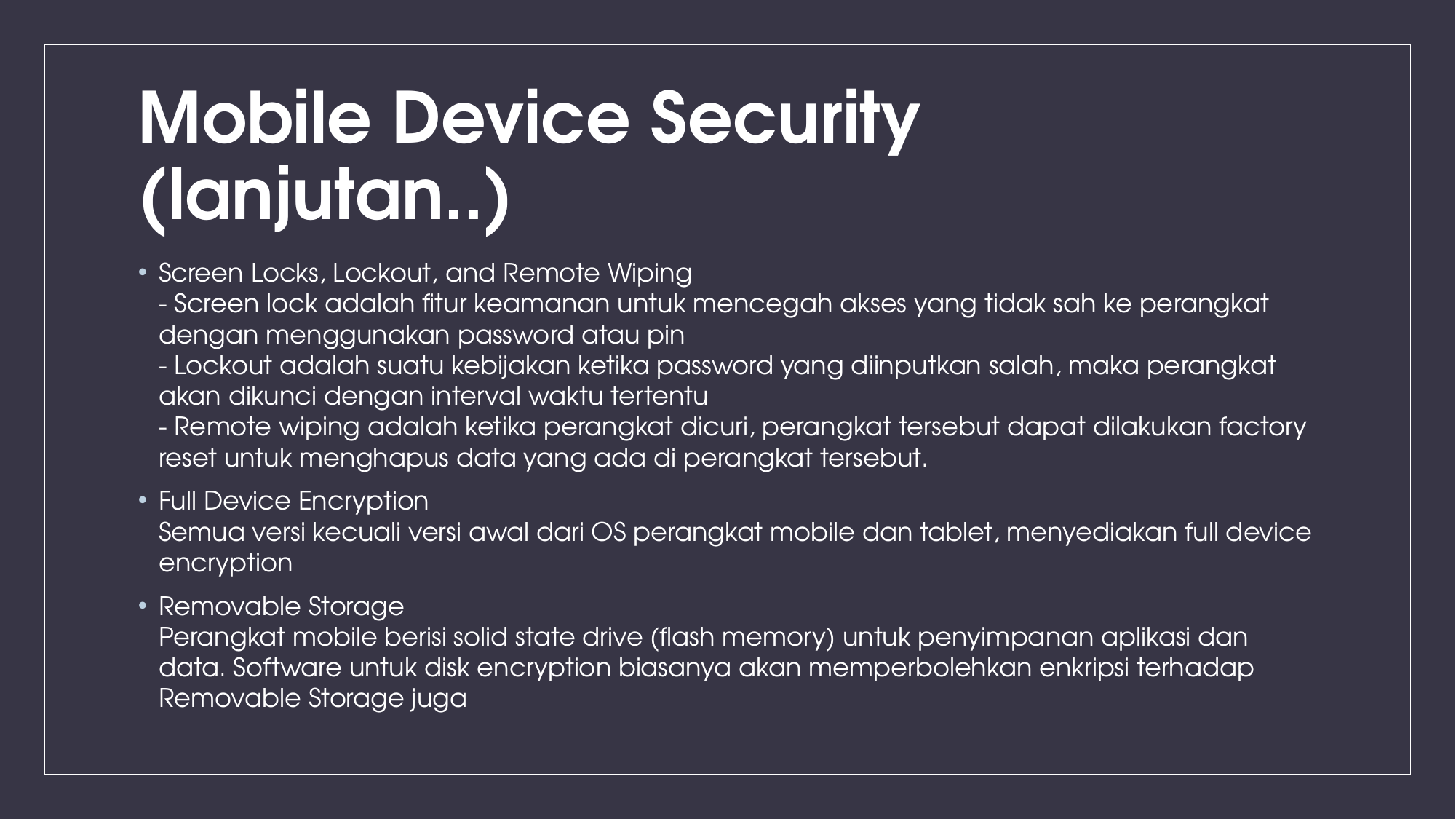

# Mobile Device Security (lanjutan..)
Screen Locks, Lockout, and Remote Wiping
- Screen lock adalah fitur keamanan untuk mencegah akses yang tidak sah ke perangkat dengan menggunakan password atau pin
- Lockout adalah suatu kebijakan ketika password yang diinputkan salah, maka perangkat akan dikunci dengan interval waktu tertentu
- Remote wiping adalah ketika perangkat dicuri, perangkat tersebut dapat dilakukan factory reset untuk menghapus data yang ada di perangkat tersebut.
Full Device Encryption
Semua versi kecuali versi awal dari OS perangkat mobile dan tablet, menyediakan full device encryption
Removable Storage
Perangkat mobile berisi solid state drive (flash memory) untuk penyimpanan aplikasi dan data. Software untuk disk encryption biasanya akan memperbolehkan enkripsi terhadap Removable Storage juga